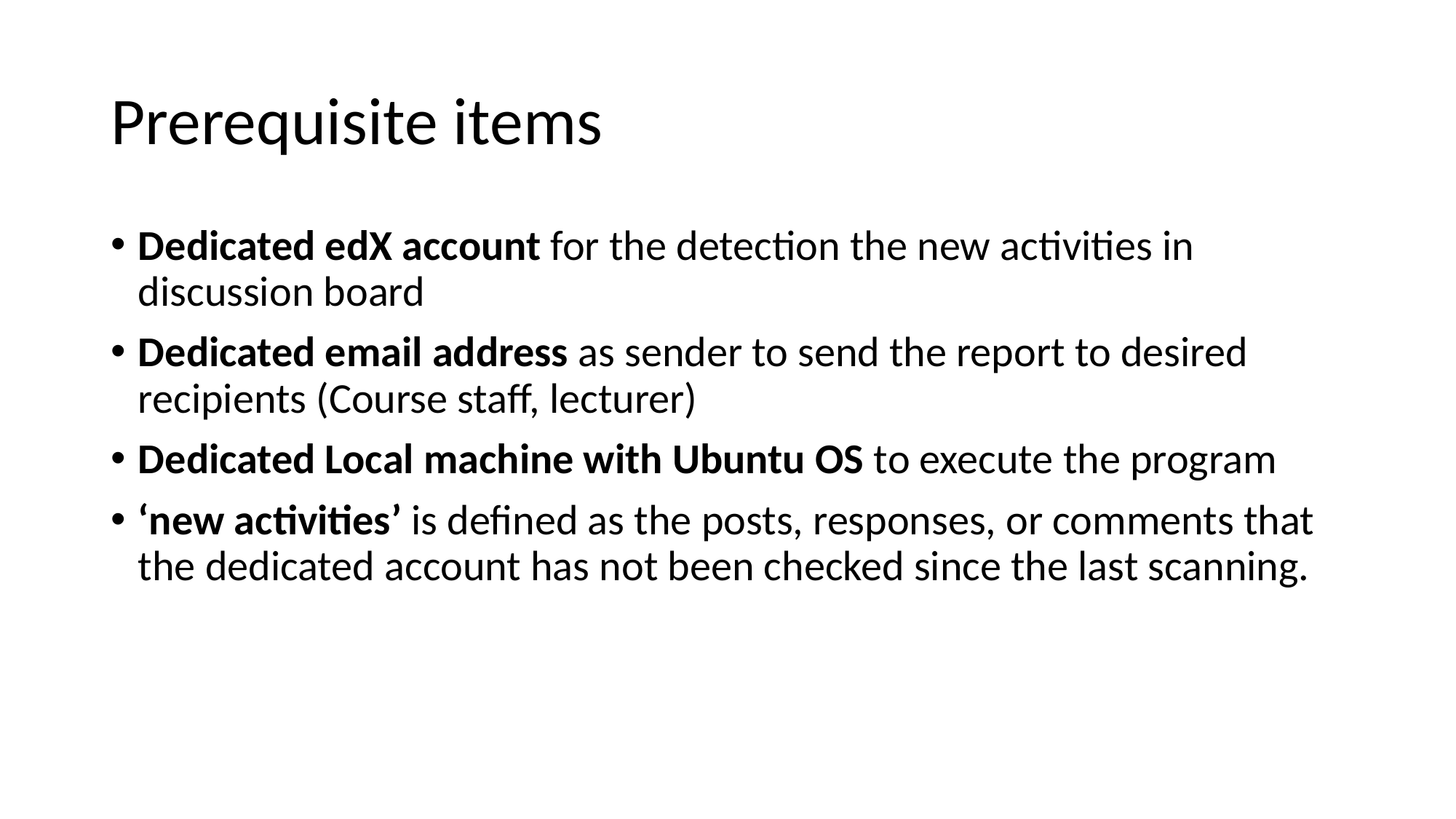

# Prerequisite items
Dedicated edX account for the detection the new activities in discussion board
Dedicated email address as sender to send the report to desired recipients (Course staff, lecturer)
Dedicated Local machine with Ubuntu OS to execute the program
‘new activities’ is defined as the posts, responses, or comments that the dedicated account has not been checked since the last scanning.